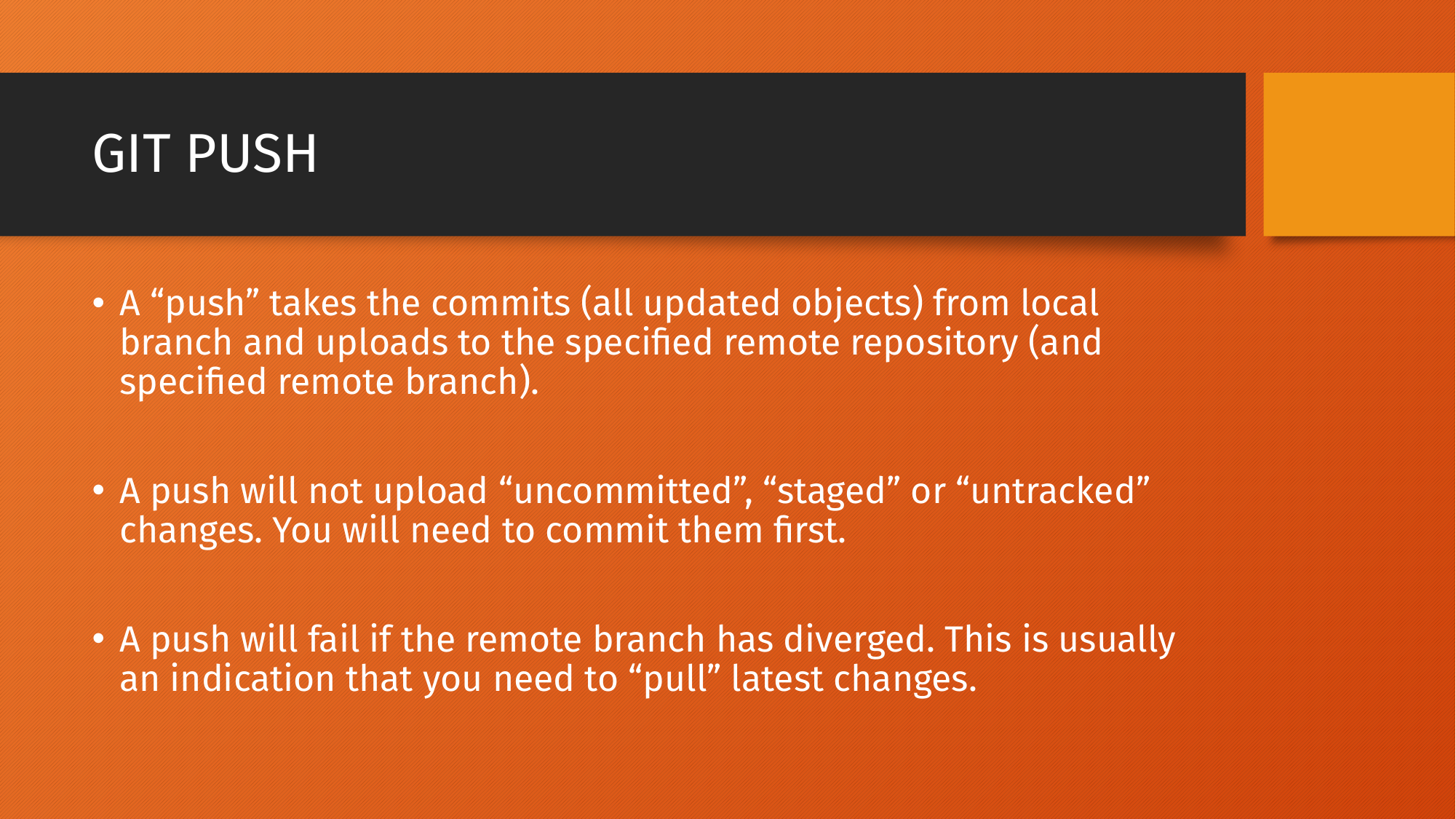

# GIT PUSH
A “push” takes the commits (all updated objects) from local branch and uploads to the specified remote repository (and specified remote branch).

A push will not upload “uncommitted”, “staged” or “untracked” changes. You will need to commit them first.

A push will fail if the remote branch has diverged. This is usually an indication that you need to “pull” latest changes.